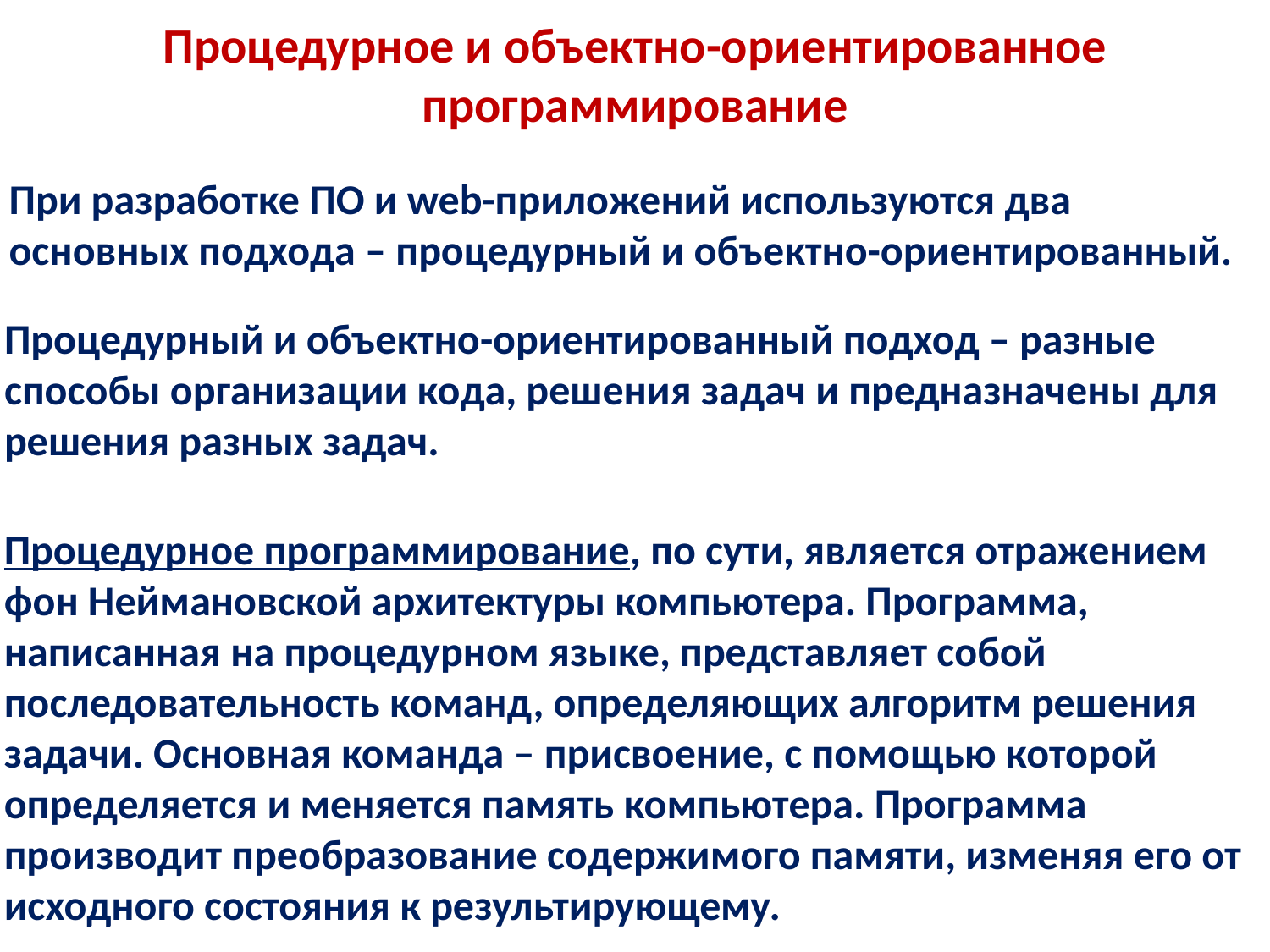

Процедурное и объектно-ориентированное программирование
При разработке ПО и web-приложений используются два основных подхода – процедурный и объектно-ориентированный.
Процедурный и объектно-ориентированный подход – разные способы организации кода, решения задач и предназначены для решения разных задач.
Процедурное программирование, по сути, является отражением фон Неймановской архитектуры компьютера. Программа, написанная на процедурном языке, представляет собой последовательность команд, определяющих алгоритм решения задачи. Основная команда – присвоение, с помощью которой определяется и меняется память компьютера. Программа производит преобразование содержимого памяти, изменяя его от исходного состояния к результирующему.